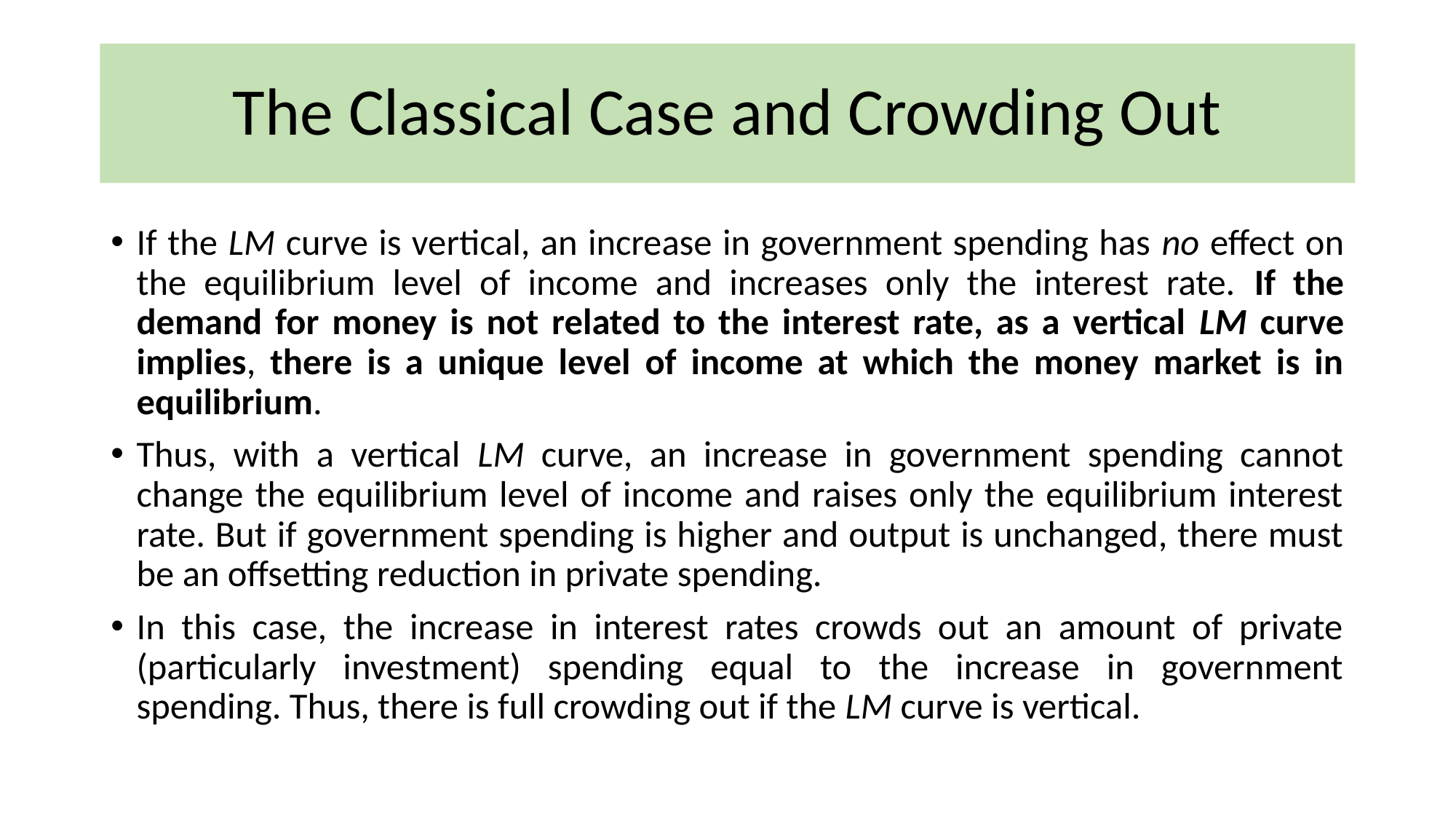

# The Classical Case and Crowding Out
If the LM curve is vertical, an increase in government spending has no effect on the equilibrium level of income and increases only the interest rate. If the demand for money is not related to the interest rate, as a vertical LM curve implies, there is a unique level of income at which the money market is in equilibrium.
Thus, with a vertical LM curve, an increase in government spending cannot change the equilibrium level of income and raises only the equilibrium interest rate. But if government spending is higher and output is unchanged, there must be an offsetting reduction in private spending.
In this case, the increase in interest rates crowds out an amount of private (particularly investment) spending equal to the increase in government spending. Thus, there is full crowding out if the LM curve is vertical.